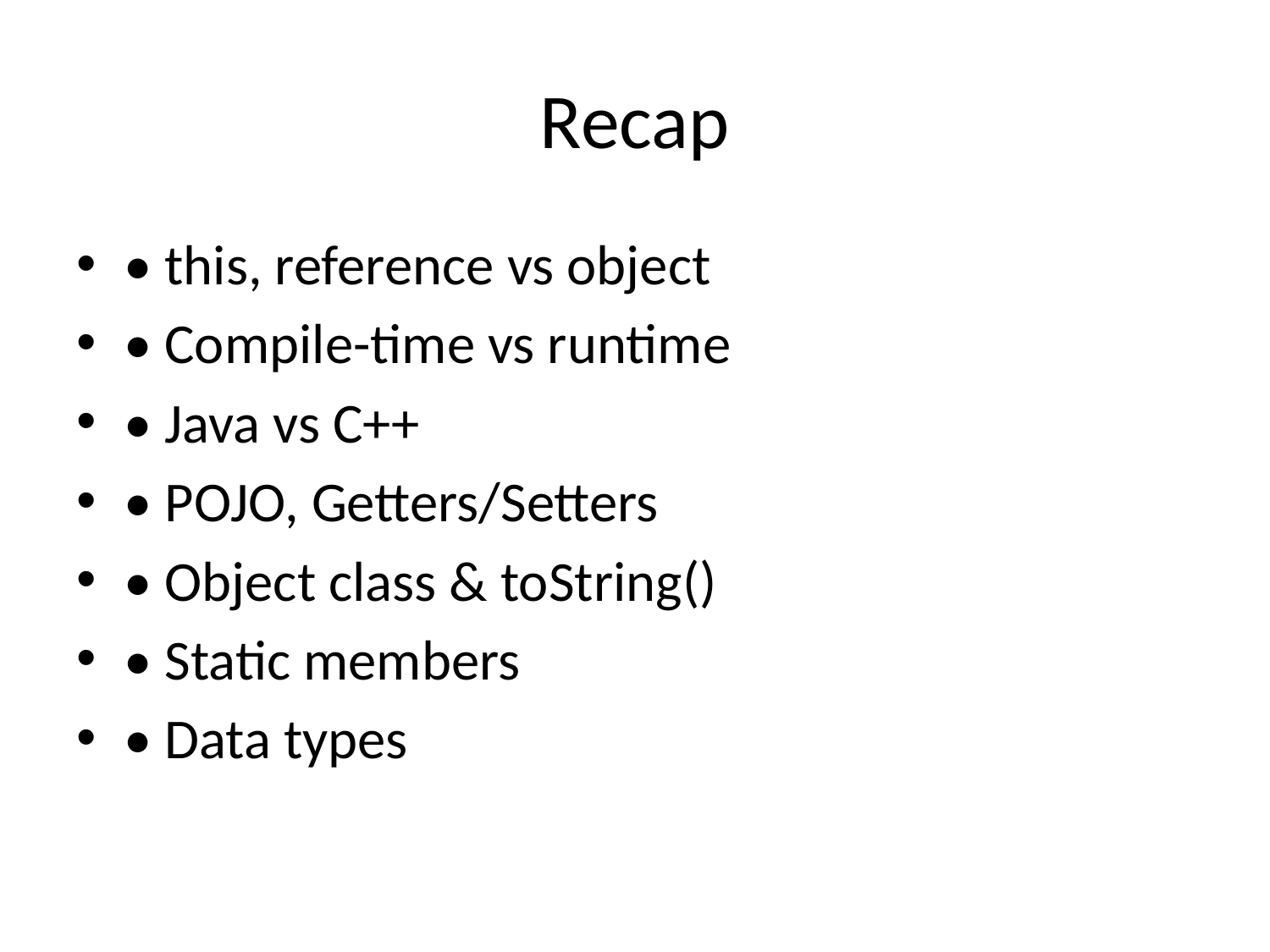

# Recap
• this, reference vs object
• Compile-time vs runtime
• Java vs C++
• POJO, Getters/Setters
• Object class & toString()
• Static members
• Data types